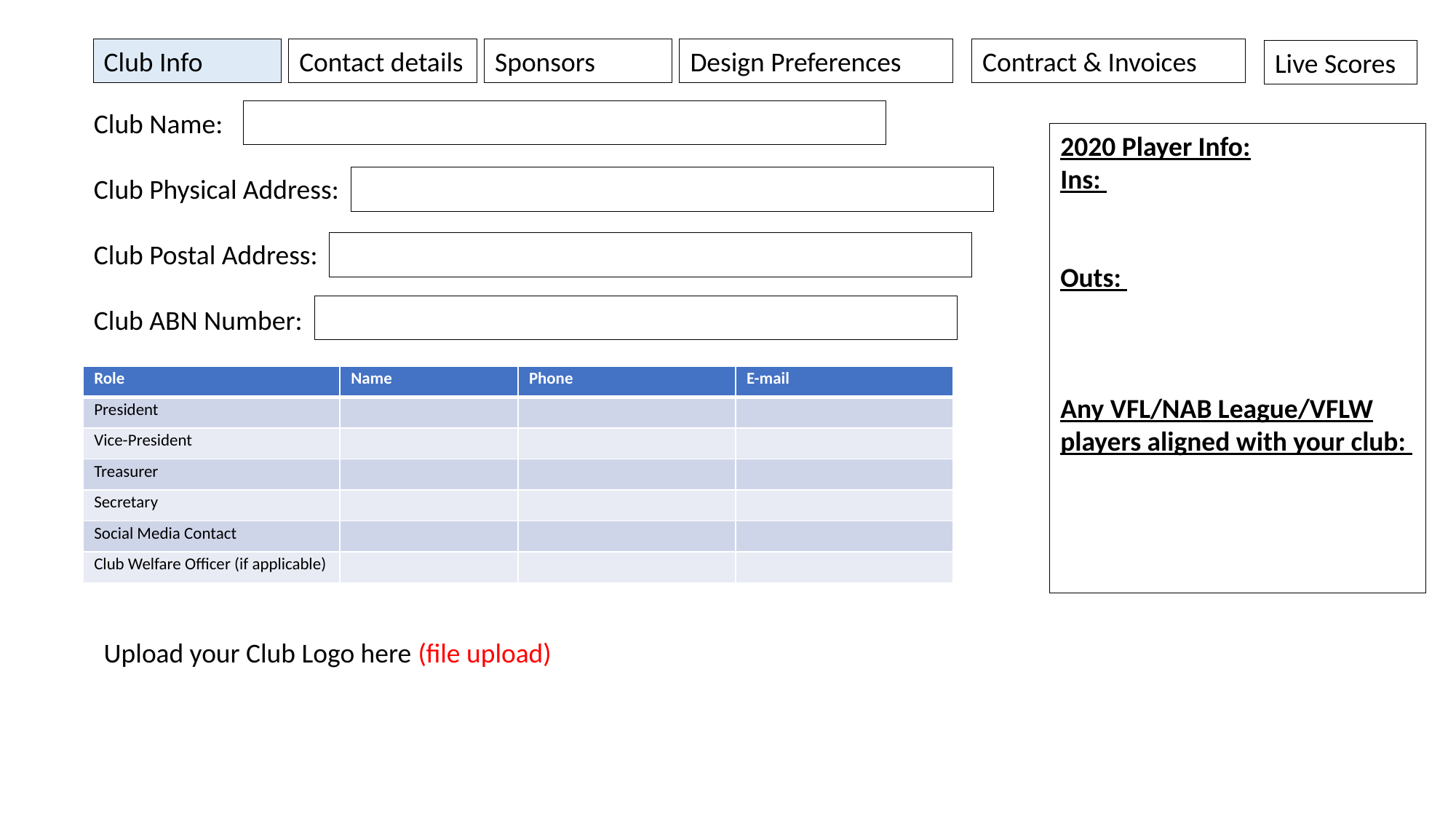

Club Info
Contact details
Sponsors
Design Preferences
Contract & Invoices
Live Scores
Club Name:
Club Physical Address:
Club Postal Address:
Club ABN Number:

2020 Player Info:
Ins:

Outs:
Any VFL/NAB League/VFLW players aligned with your club:

| Role | Name | Phone | E-mail |
| --- | --- | --- | --- |
| President |  |  |  |
| Vice-President |  |  |  |
| Treasurer |  |  |  |
| Secretary |  |  |  |
| Social Media Contact |  |  |  |
| Club Welfare Officer (if applicable) |  |  |  |
Upload your Club Logo here (file upload)